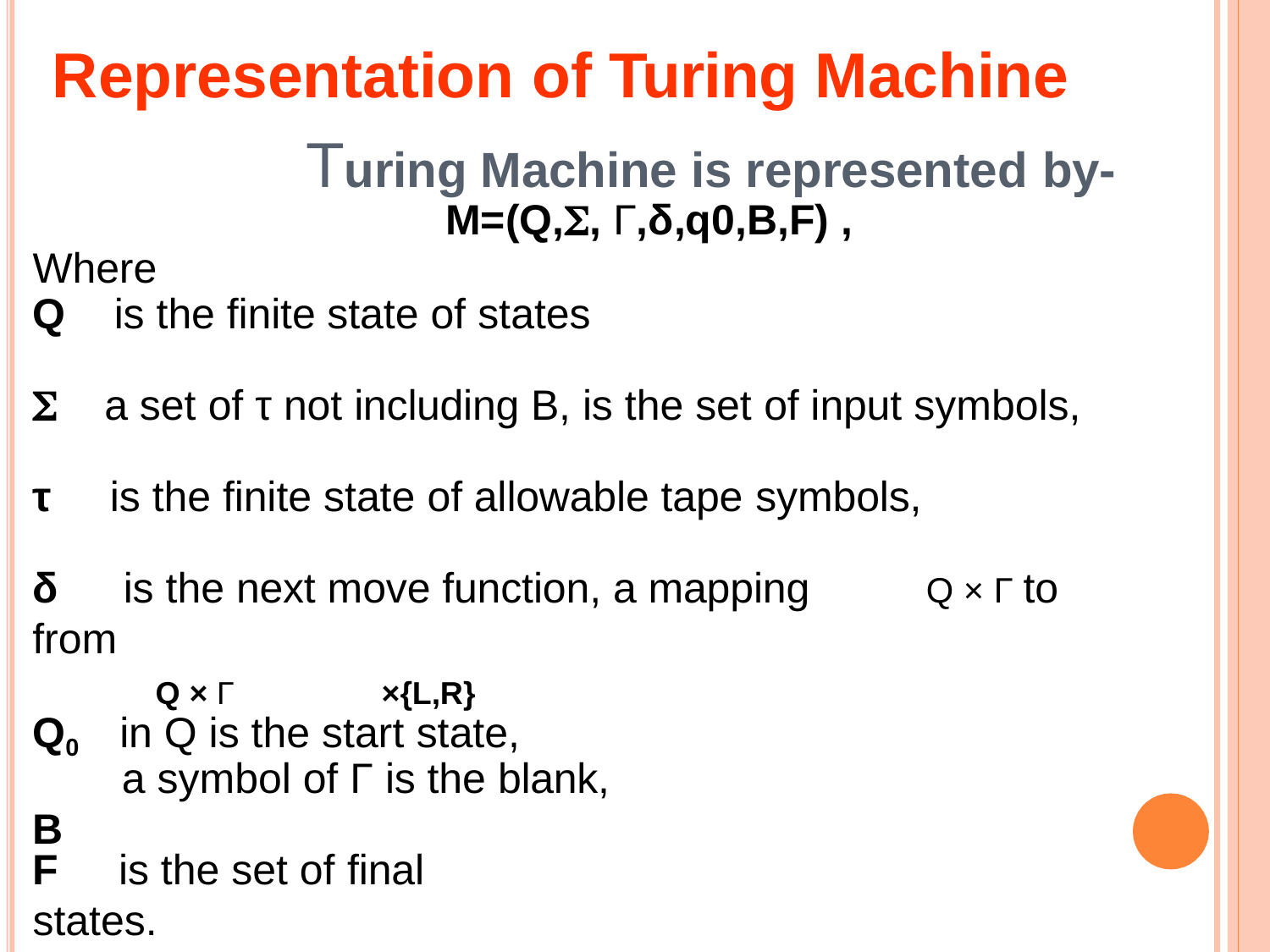

# Representation of Turing Machine
Turing Machine is represented by-
M=(Q,Σ, Γ,δ,q0,B,F) ,
Where
Q	is the finite state of states
Σ
τ
a set of τ not including B, is the set of input symbols,
is the finite state of allowable tape symbols,
δ	is the next move function, a mapping from
Q × Γ	×{L,R}
Q0	in Q is the start state,
B
Q × Γ to
a symbol of Γ is the blank,
F	is the set of final states.